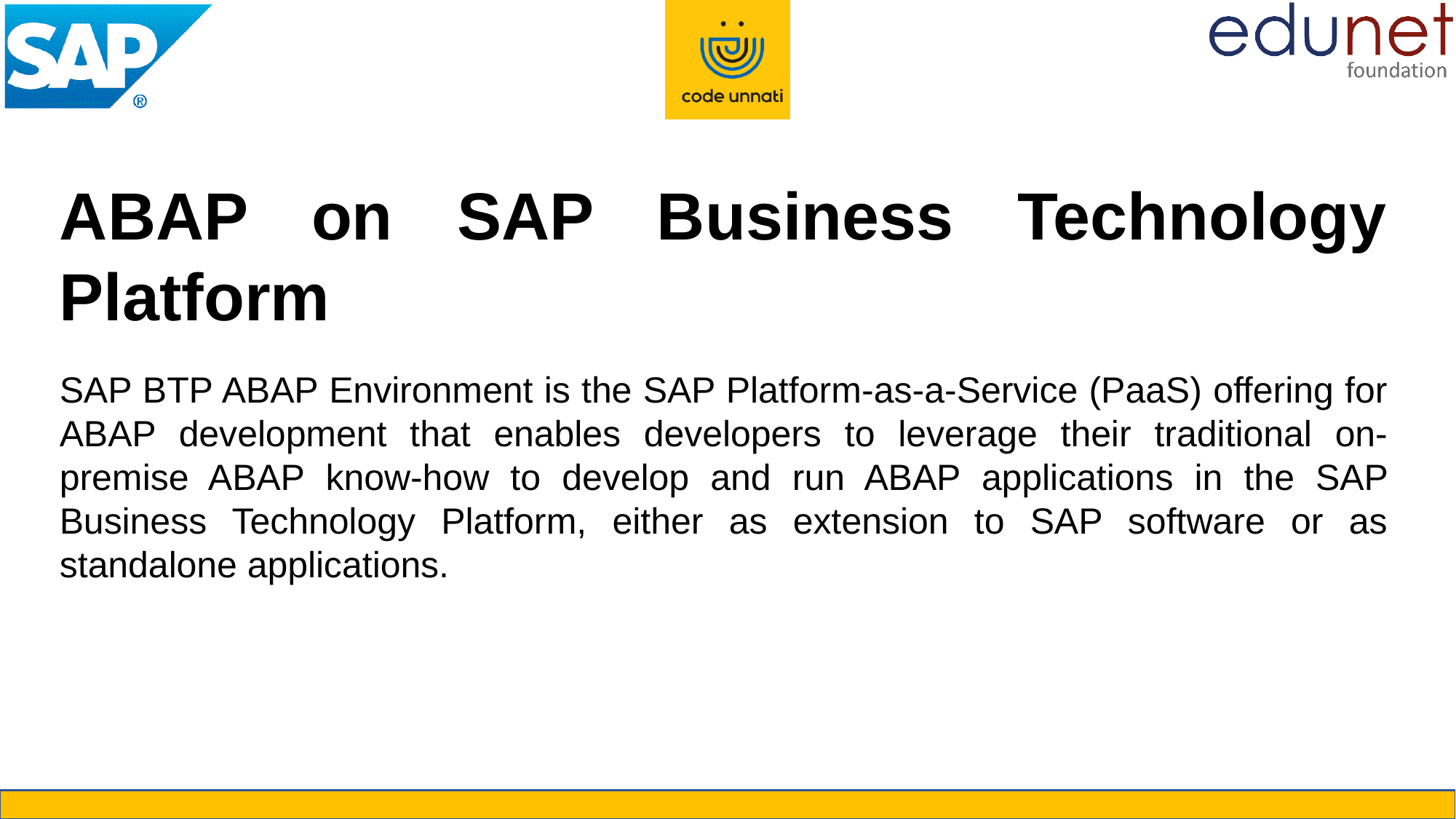

ABAP on SAP Business Technology Platform

SAP BTP ABAP Environment is the SAP Platform-as-a-Service (PaaS) offering for ABAP development that enables developers to leverage their traditional on-premise ABAP know-how to develop and run ABAP applications in the SAP Business Technology Platform, either as extension to SAP software or as standalone applications.